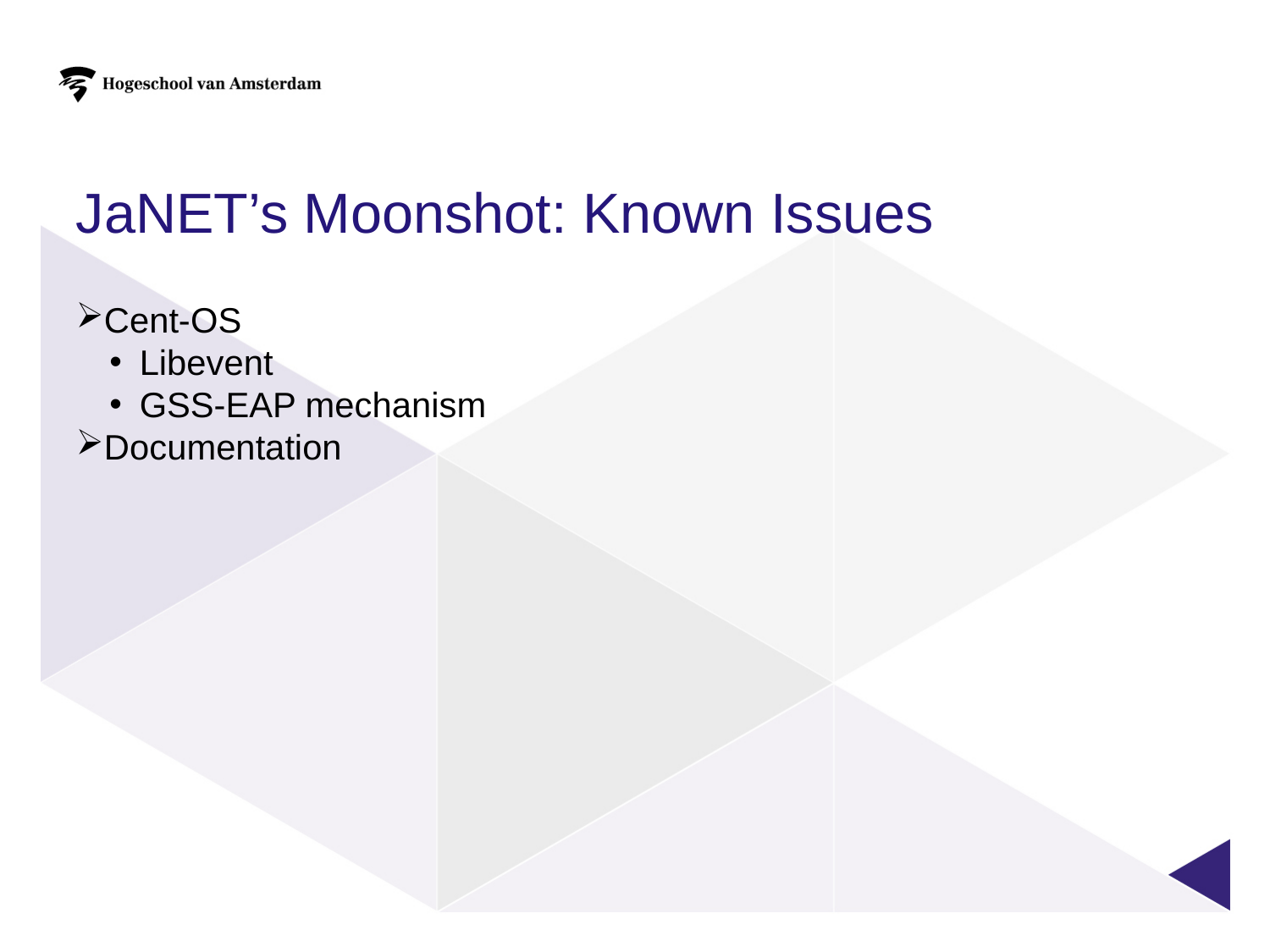

JaNET’s Moonshot: Known Issues
Cent-OS
Libevent
GSS-EAP mechanism
Documentation